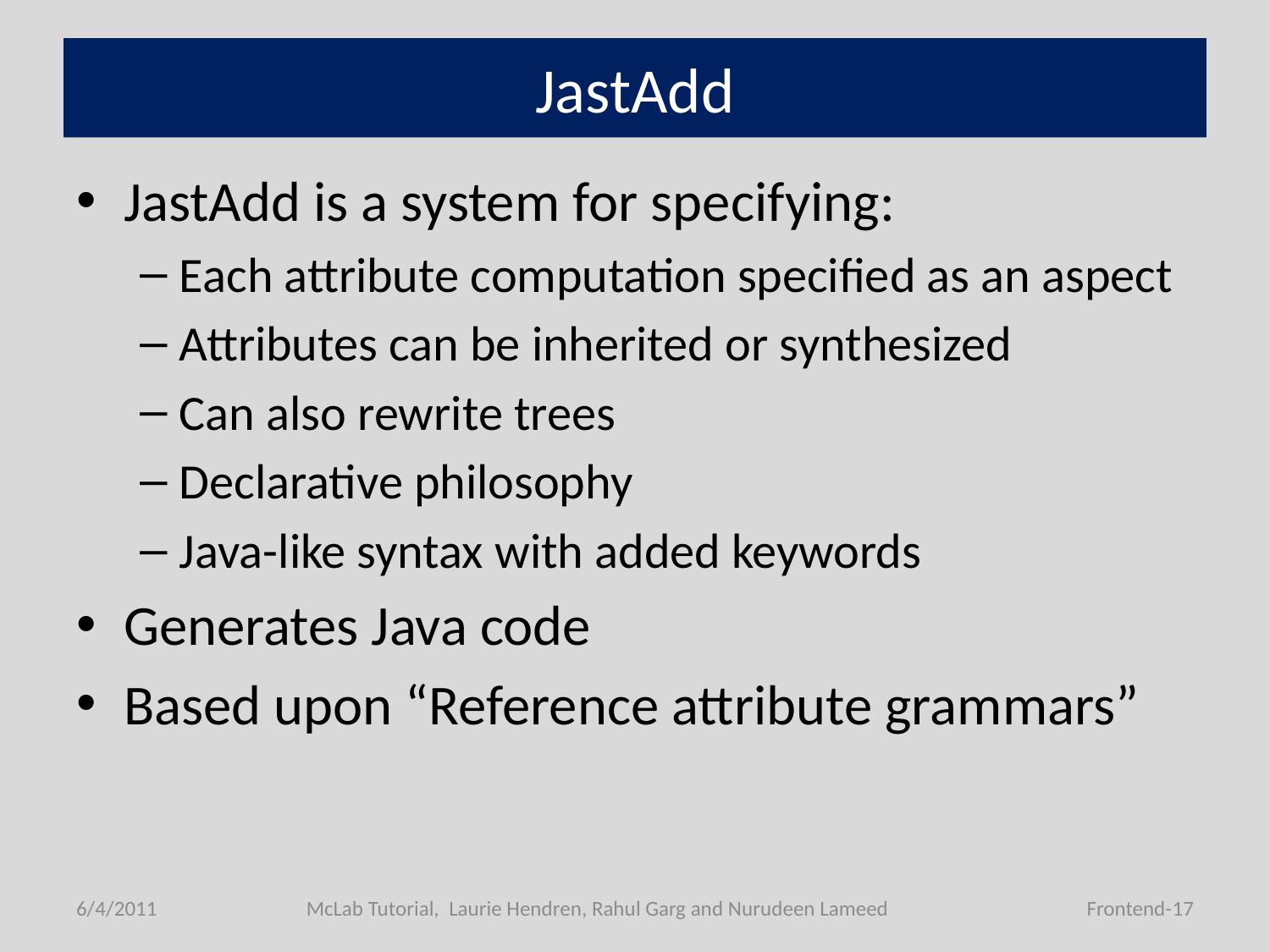

# JastAdd
JastAdd is a system for specifying:
Each attribute computation specified as an aspect
Attributes can be inherited or synthesized
Can also rewrite trees
Declarative philosophy
Java-like syntax with added keywords
Generates Java code
Based upon “Reference attribute grammars”
6/4/2011
McLab Tutorial,  Laurie Hendren, Rahul Garg and Nurudeen Lameed
Frontend-17